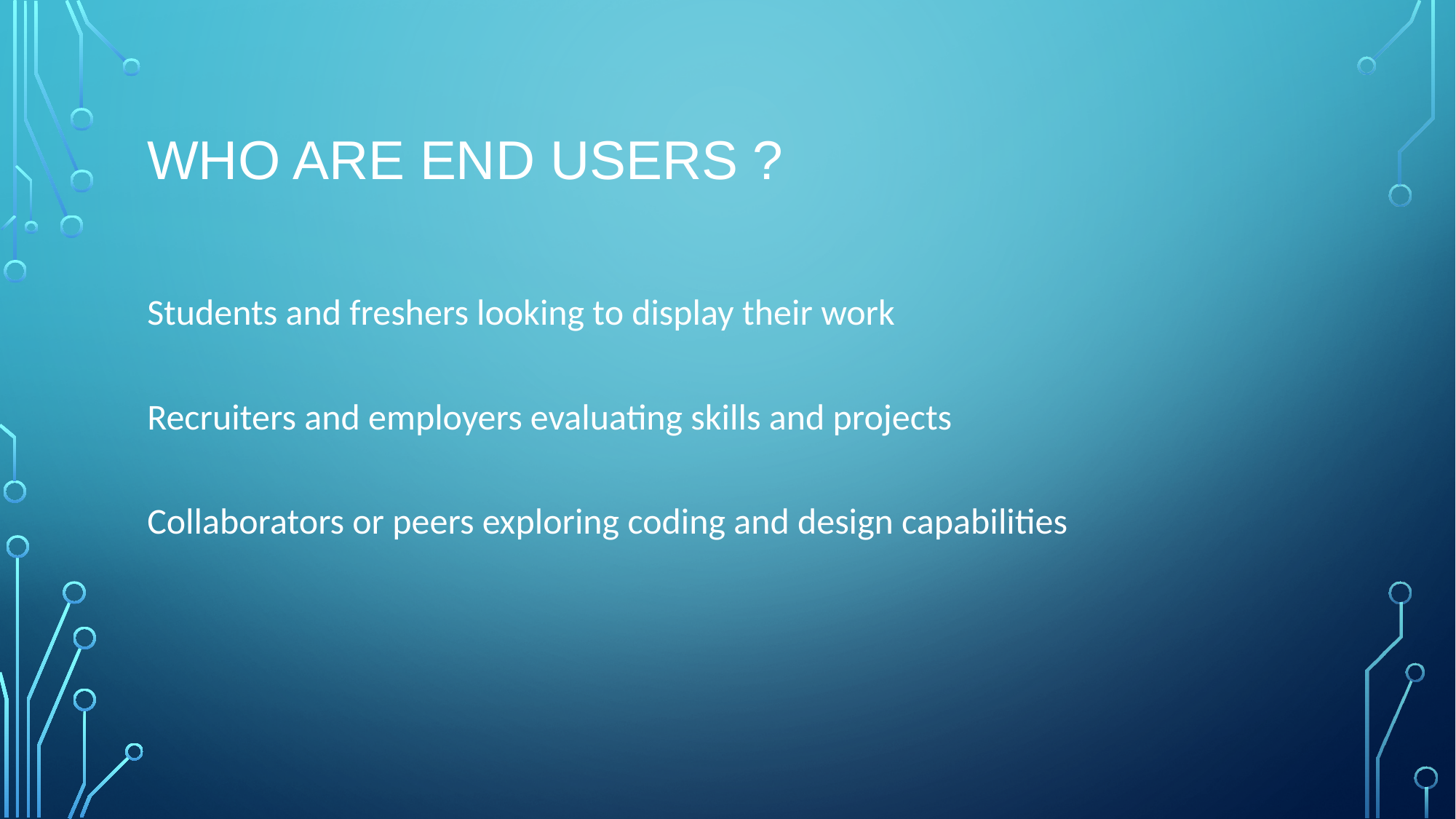

# Who are end users ?
Students and freshers looking to display their work

Recruiters and employers evaluating skills and projects

Collaborators or peers exploring coding and design capabilities